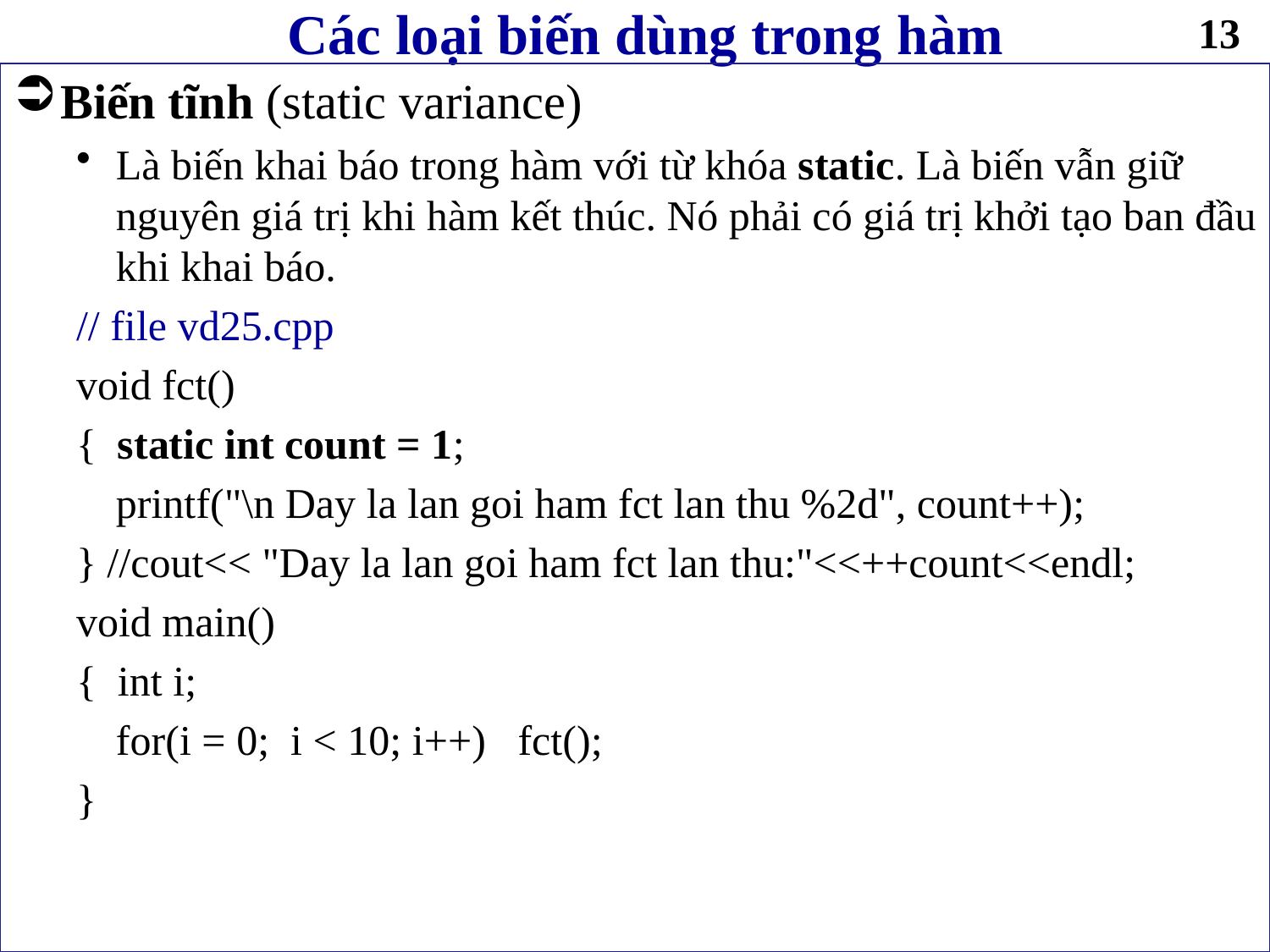

# Các loại biến dùng trong hàm
13
Biến tĩnh (static variance)
Là biến khai báo trong hàm với từ khóa static. Là biến vẫn giữ nguyên giá trị khi hàm kết thúc. Nó phải có giá trị khởi tạo ban đầu khi khai báo.
// file vd25.cpp
void fct()
{  static int count = 1;
	printf("\n Day la lan goi ham fct lan thu %2d", count++);
} //cout<< "Day la lan goi ham fct lan thu:"<<++count<<endl;
void main()
{  int i;
	for(i = 0;  i < 10; i++)   fct();
}